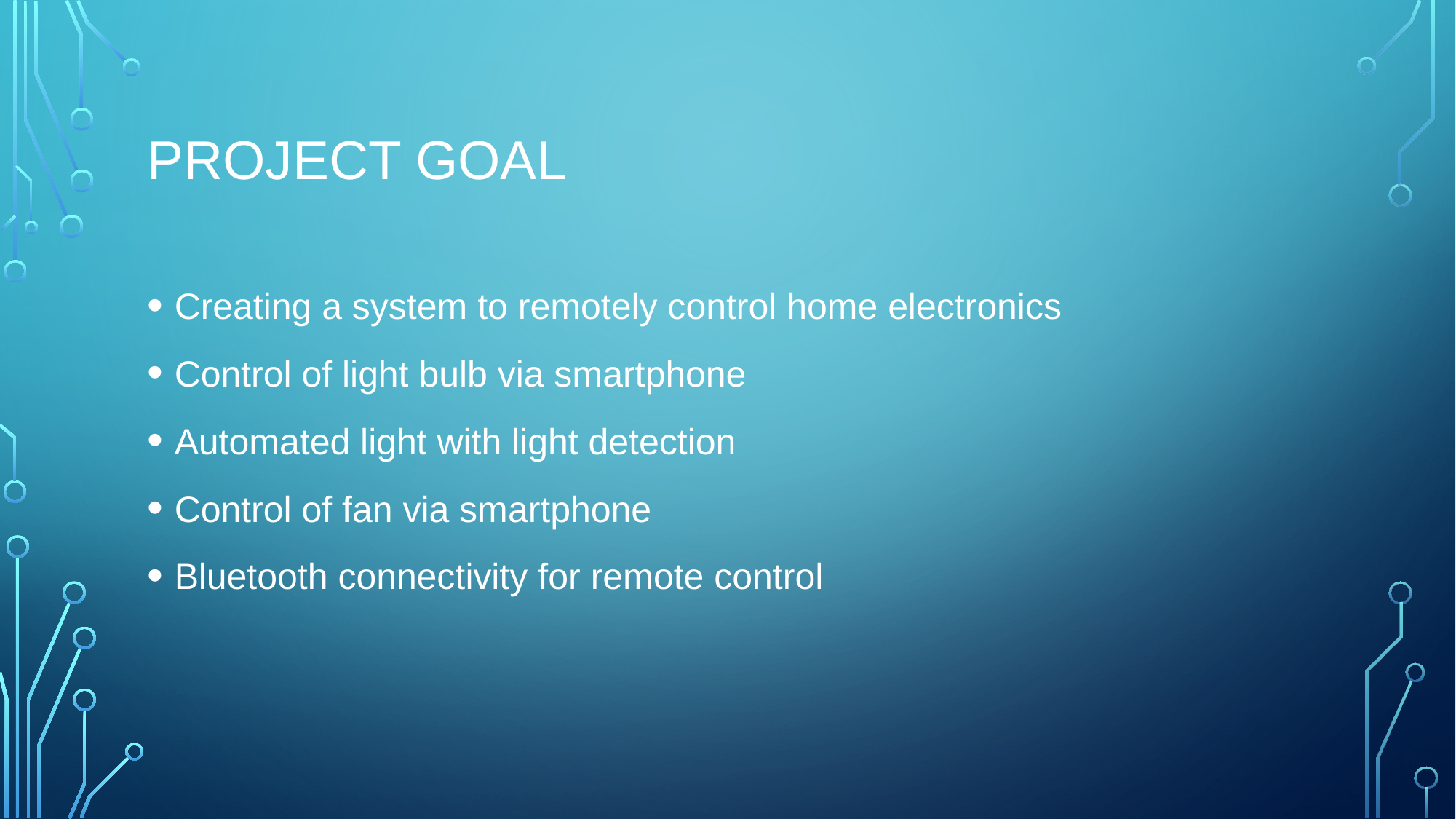

# Project goal
Creating a system to remotely control home electronics
Control of light bulb via smartphone
Automated light with light detection
Control of fan via smartphone
Bluetooth connectivity for remote control